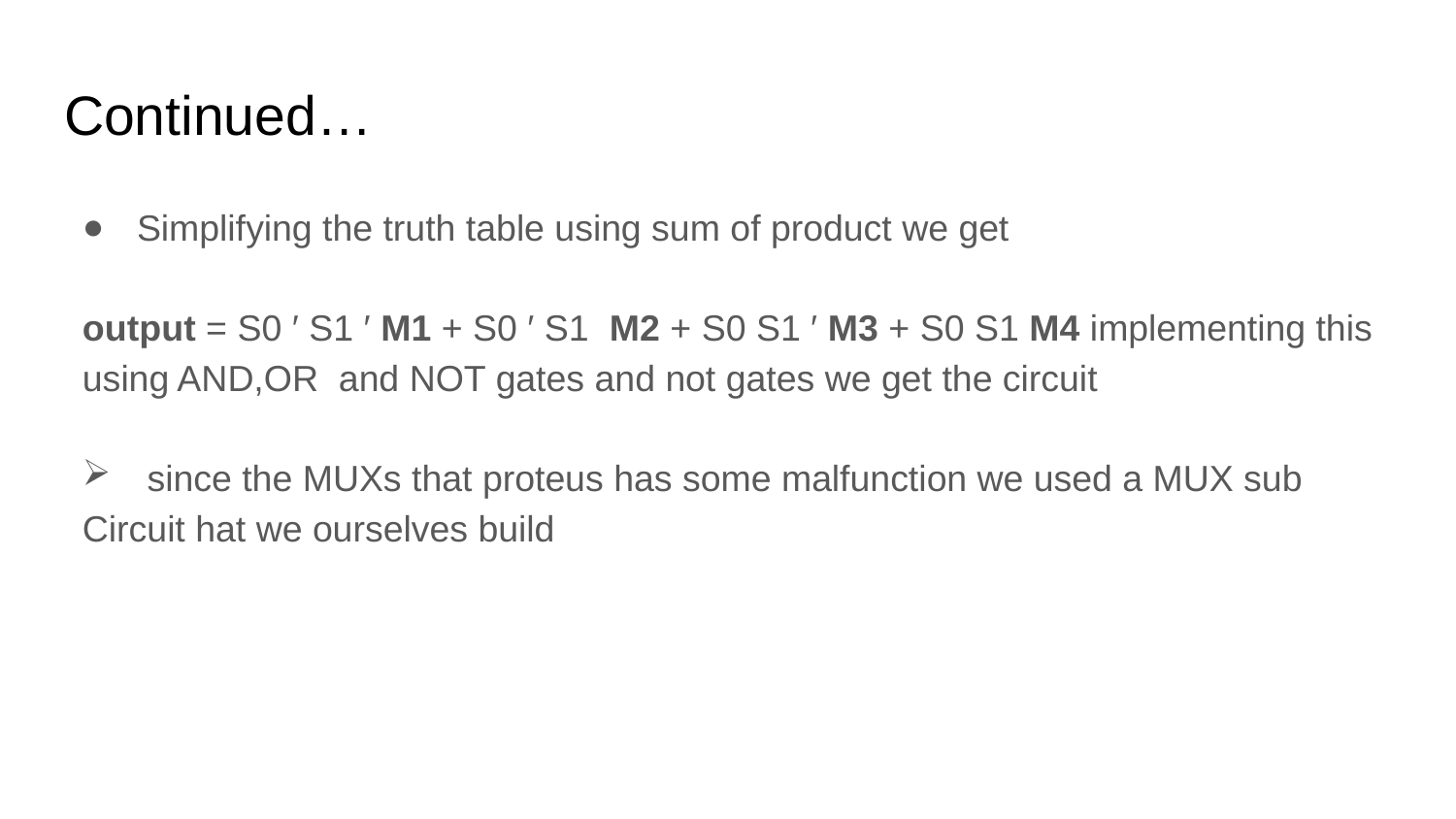

# Continued…
Simplifying the truth table using sum of product we get

output = S0 ′ S1 ′ M1 + S0 ′ S1  M2 + S0 S1 ′ M3 + S0 S1 M4 implementing this using AND,OR  and NOT gates and not gates we get the circuit

 since the MUXs that proteus has some malfunction we used a MUX sub
Circuit hat we ourselves build